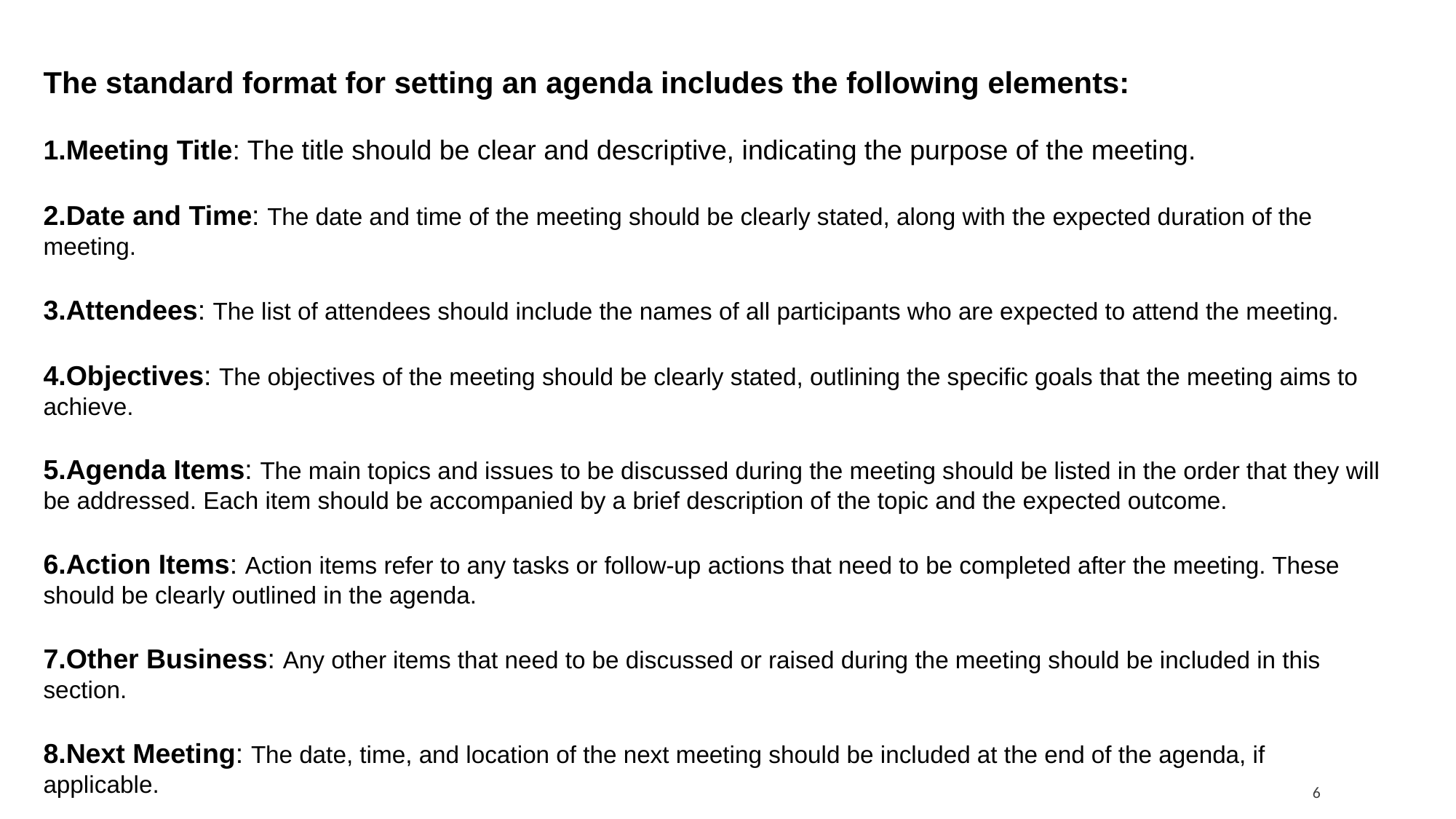

The standard format for setting an agenda includes the following elements:

Meeting Title: The title should be clear and descriptive, indicating the purpose of the meeting.

Date and Time: The date and time of the meeting should be clearly stated, along with the expected duration of the meeting.

Attendees: The list of attendees should include the names of all participants who are expected to attend the meeting.

Objectives: The objectives of the meeting should be clearly stated, outlining the specific goals that the meeting aims to achieve.

Agenda Items: The main topics and issues to be discussed during the meeting should be listed in the order that they will be addressed. Each item should be accompanied by a brief description of the topic and the expected outcome.

Action Items: Action items refer to any tasks or follow-up actions that need to be completed after the meeting. These should be clearly outlined in the agenda.

Other Business: Any other items that need to be discussed or raised during the meeting should be included in this section.

Next Meeting: The date, time, and location of the next meeting should be included at the end of the agenda, if applicable.

It's important to note that agendas should be distributed to all attendees well in advance of the meeting to allow them to prepare and contribute effectively.
6